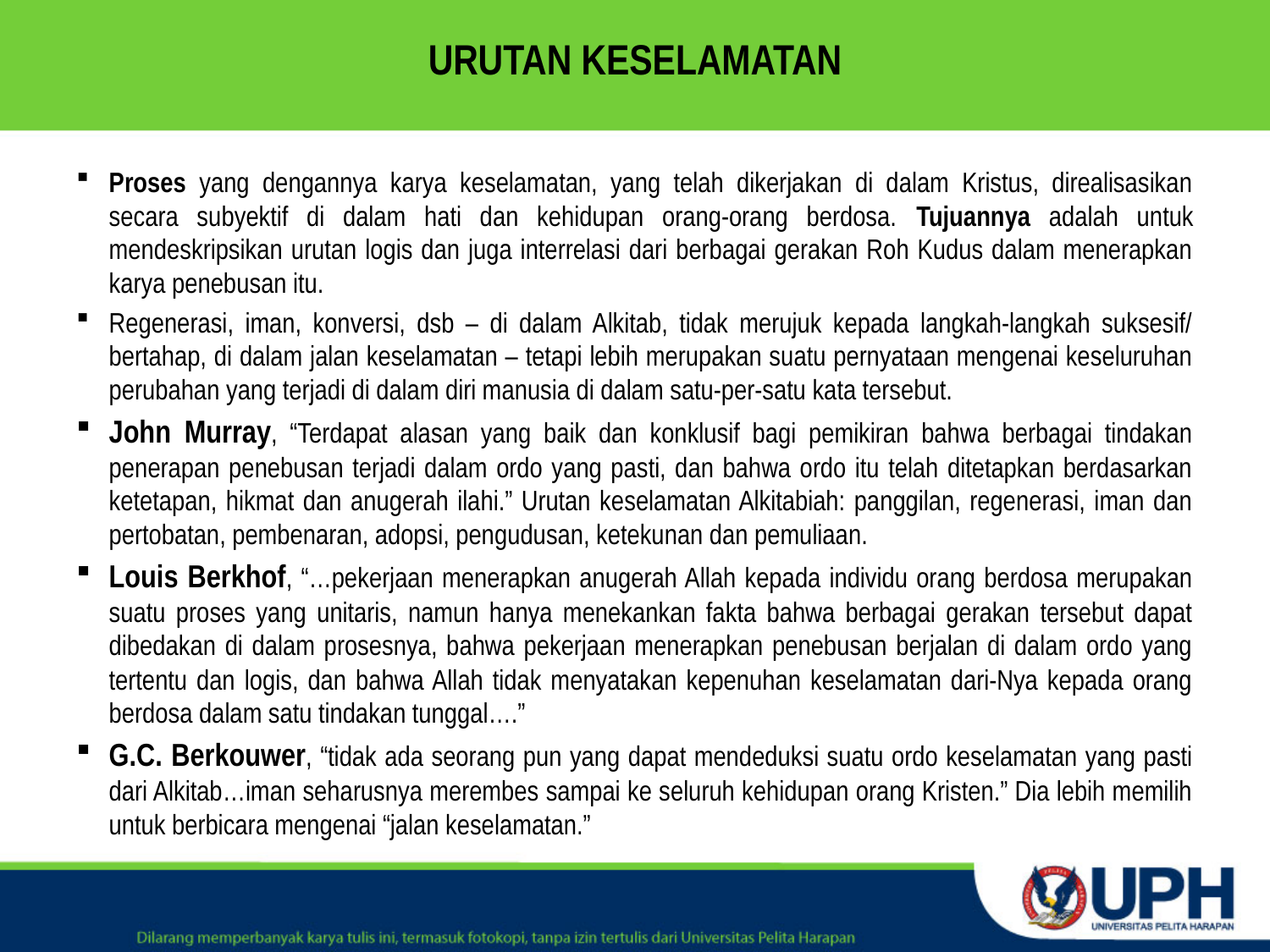

# URUTAN KESELAMATAN
Proses yang dengannya karya keselamatan, yang telah dikerjakan di dalam Kristus, direalisasikan secara subyektif di dalam hati dan kehidupan orang-orang berdosa. Tujuannya adalah untuk mendeskripsikan urutan logis dan juga interrelasi dari berbagai gerakan Roh Kudus dalam menerapkan karya penebusan itu.
Regenerasi, iman, konversi, dsb – di dalam Alkitab, tidak merujuk kepada langkah-langkah suksesif/ bertahap, di dalam jalan keselamatan – tetapi lebih merupakan suatu pernyataan mengenai keseluruhan perubahan yang terjadi di dalam diri manusia di dalam satu-per-satu kata tersebut.
John Murray, “Terdapat alasan yang baik dan konklusif bagi pemikiran bahwa berbagai tindakan penerapan penebusan terjadi dalam ordo yang pasti, dan bahwa ordo itu telah ditetapkan berdasarkan ketetapan, hikmat dan anugerah ilahi.” Urutan keselamatan Alkitabiah: panggilan, regenerasi, iman dan pertobatan, pembenaran, adopsi, pengudusan, ketekunan dan pemuliaan.
Louis Berkhof, “…pekerjaan menerapkan anugerah Allah kepada individu orang berdosa merupakan suatu proses yang unitaris, namun hanya menekankan fakta bahwa berbagai gerakan tersebut dapat dibedakan di dalam prosesnya, bahwa pekerjaan menerapkan penebusan berjalan di dalam ordo yang tertentu dan logis, dan bahwa Allah tidak menyatakan kepenuhan keselamatan dari-Nya kepada orang berdosa dalam satu tindakan tunggal….”
G.C. Berkouwer, “tidak ada seorang pun yang dapat mendeduksi suatu ordo keselamatan yang pasti dari Alkitab…iman seharusnya merembes sampai ke seluruh kehidupan orang Kristen.” Dia lebih memilih untuk berbicara mengenai “jalan keselamatan.”